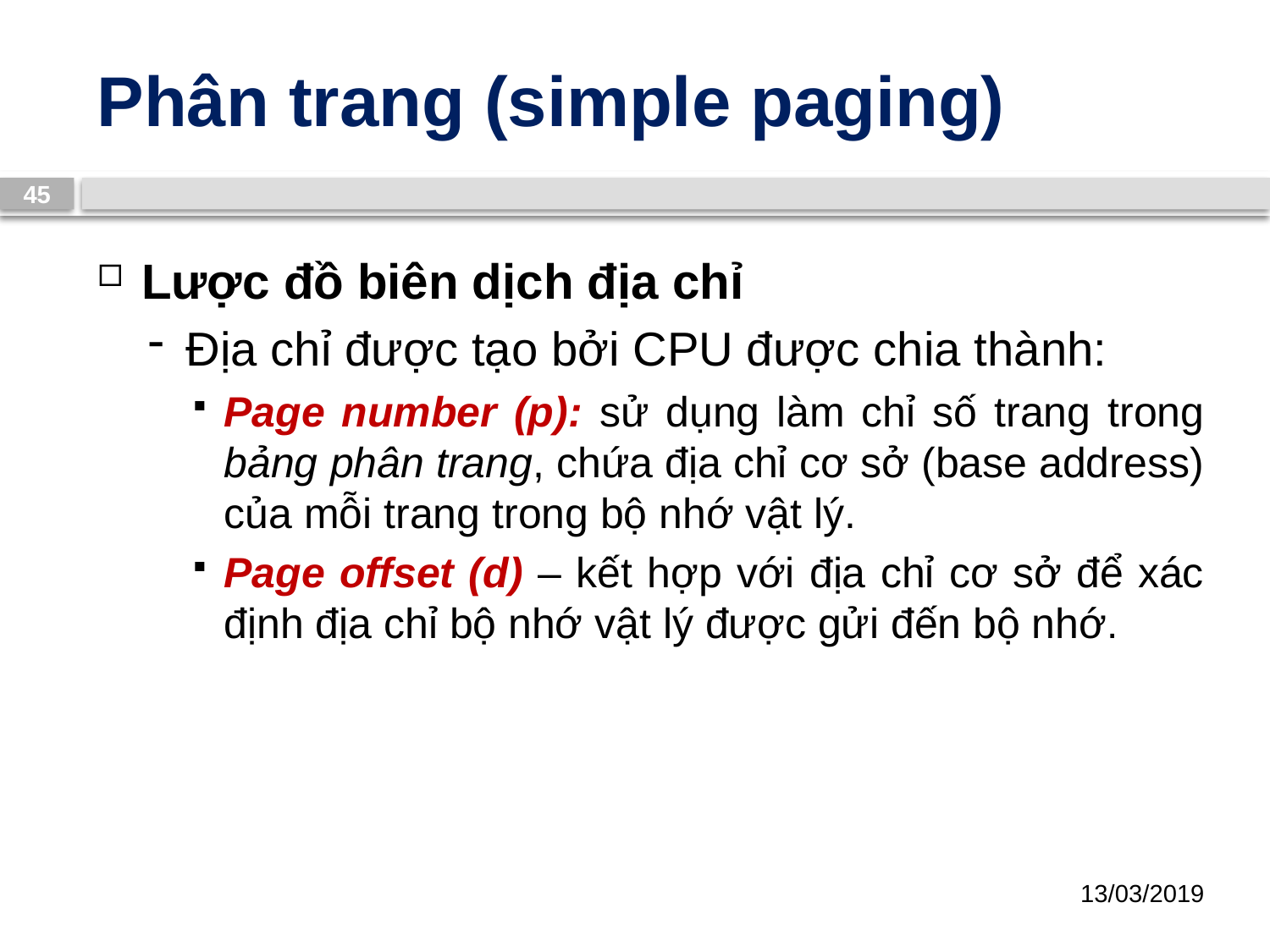

# Phân trang (simple paging)
45
Lược đồ biên dịch địa chỉ
Địa chỉ được tạo bởi CPU được chia thành:
Page number (p): sử dụng làm chỉ số trang trong bảng phân trang, chứa địa chỉ cơ sở (base address) của mỗi trang trong bộ nhớ vật lý.
Page offset (d) – kết hợp với địa chỉ cơ sở để xác định địa chỉ bộ nhớ vật lý được gửi đến bộ nhớ.

13/03/2019